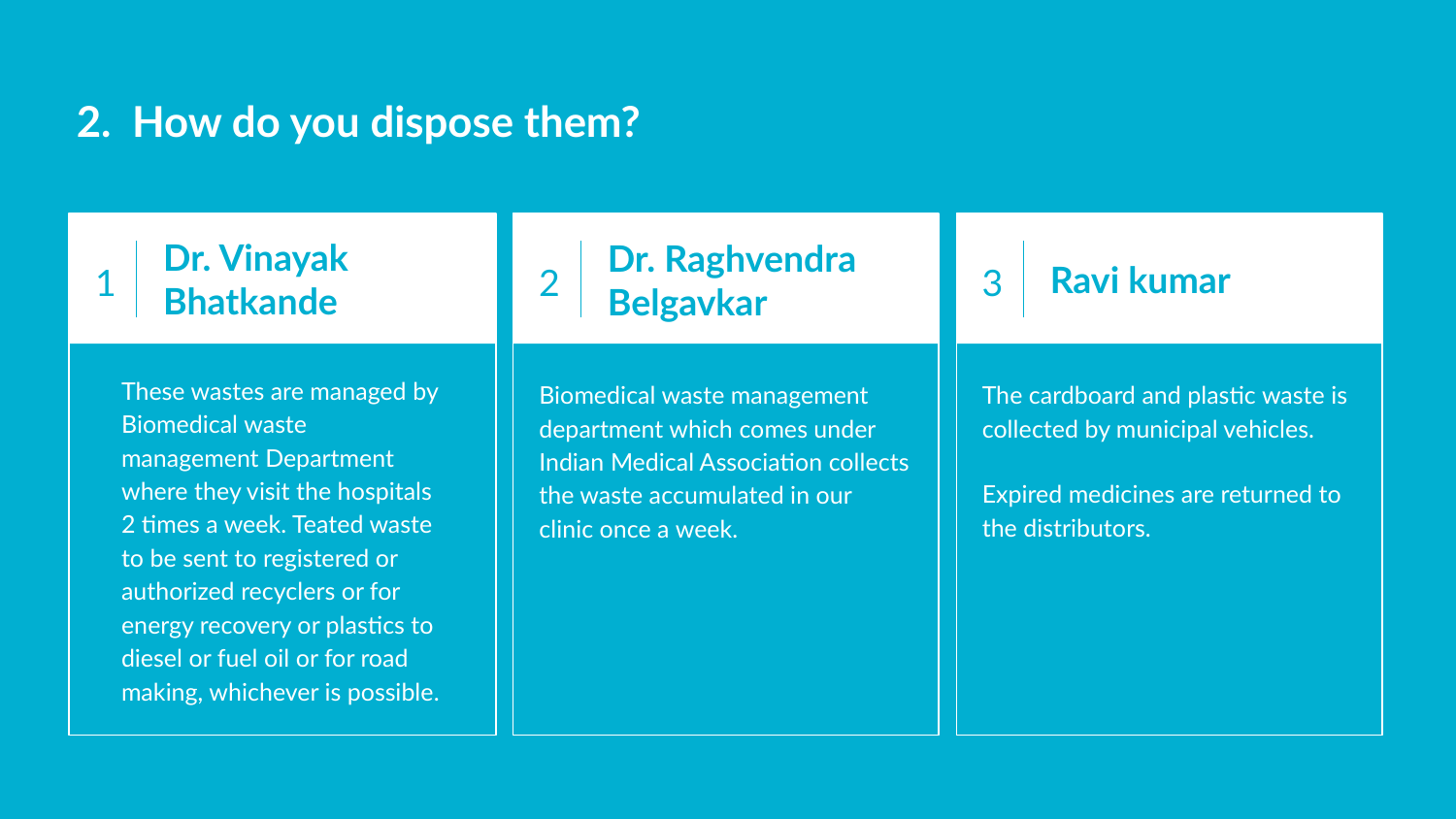

2.  How do you dispose them?
1
Dr. Vinayak Bhatkande
2
3

Dr. Raghvendra Belgavkar
Ravi kumar

These wastes are managed by Biomedical waste management Department where they visit the hospitals 2 times a week. Teated waste to be sent to registered or authorized recyclers or for energy recovery or plastics to diesel or fuel oil or for road making, whichever is possible.
Biomedical waste management department which comes under Indian Medical Association collects the waste accumulated in our clinic once a week.
The cardboard and plastic waste is collected by municipal vehicles.
Expired medicines are returned to the distributors.